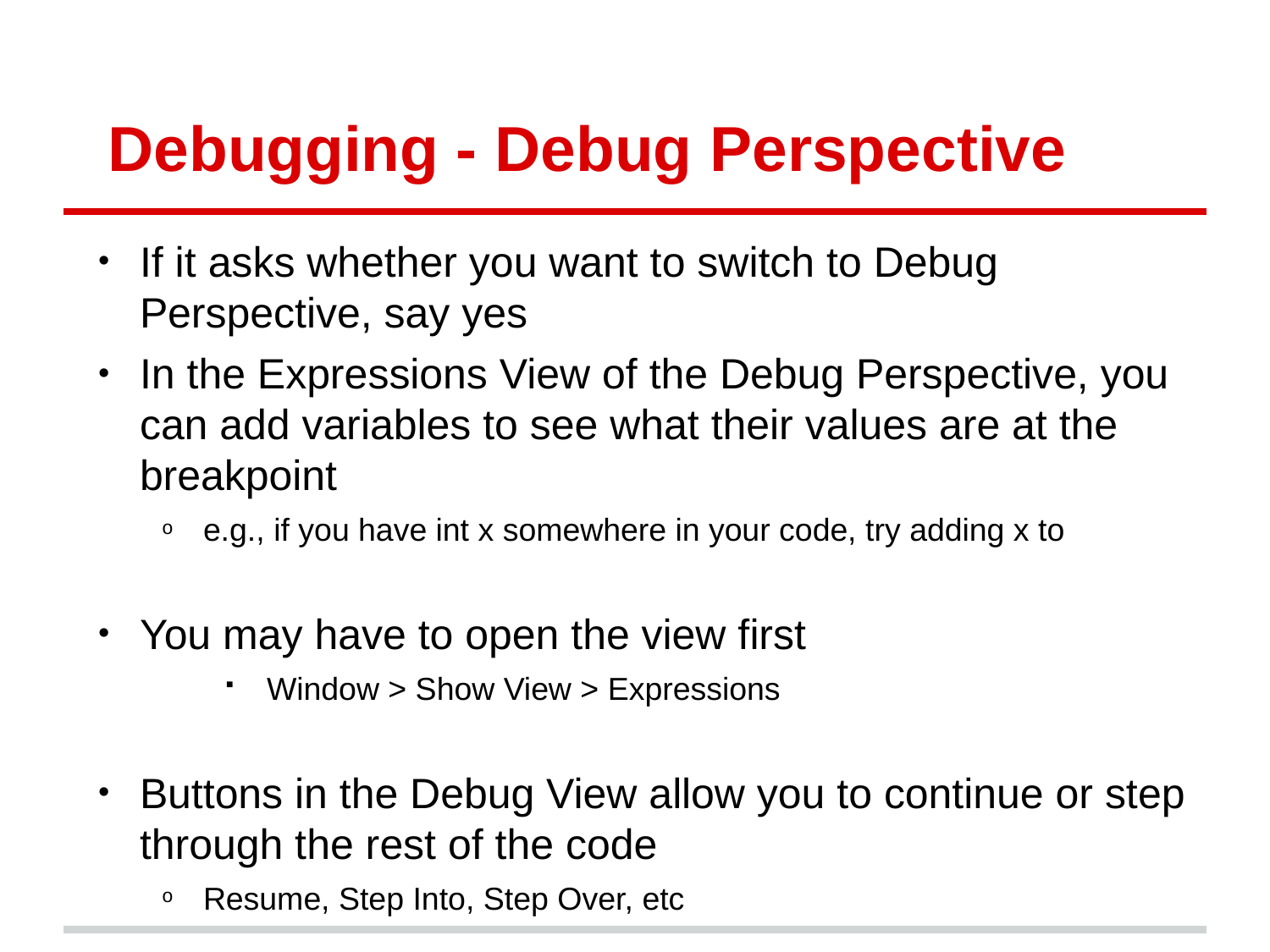

# Debugging - Debug Perspective
If it asks whether you want to switch to Debug Perspective, say yes
In the Expressions View of the Debug Perspective, you can add variables to see what their values are at the breakpoint
e.g., if you have int x somewhere in your code, try adding x to

You may have to open the view first
Window > Show View > Expressions

Buttons in the Debug View allow you to continue or step through the rest of the code
Resume, Step Into, Step Over, etc